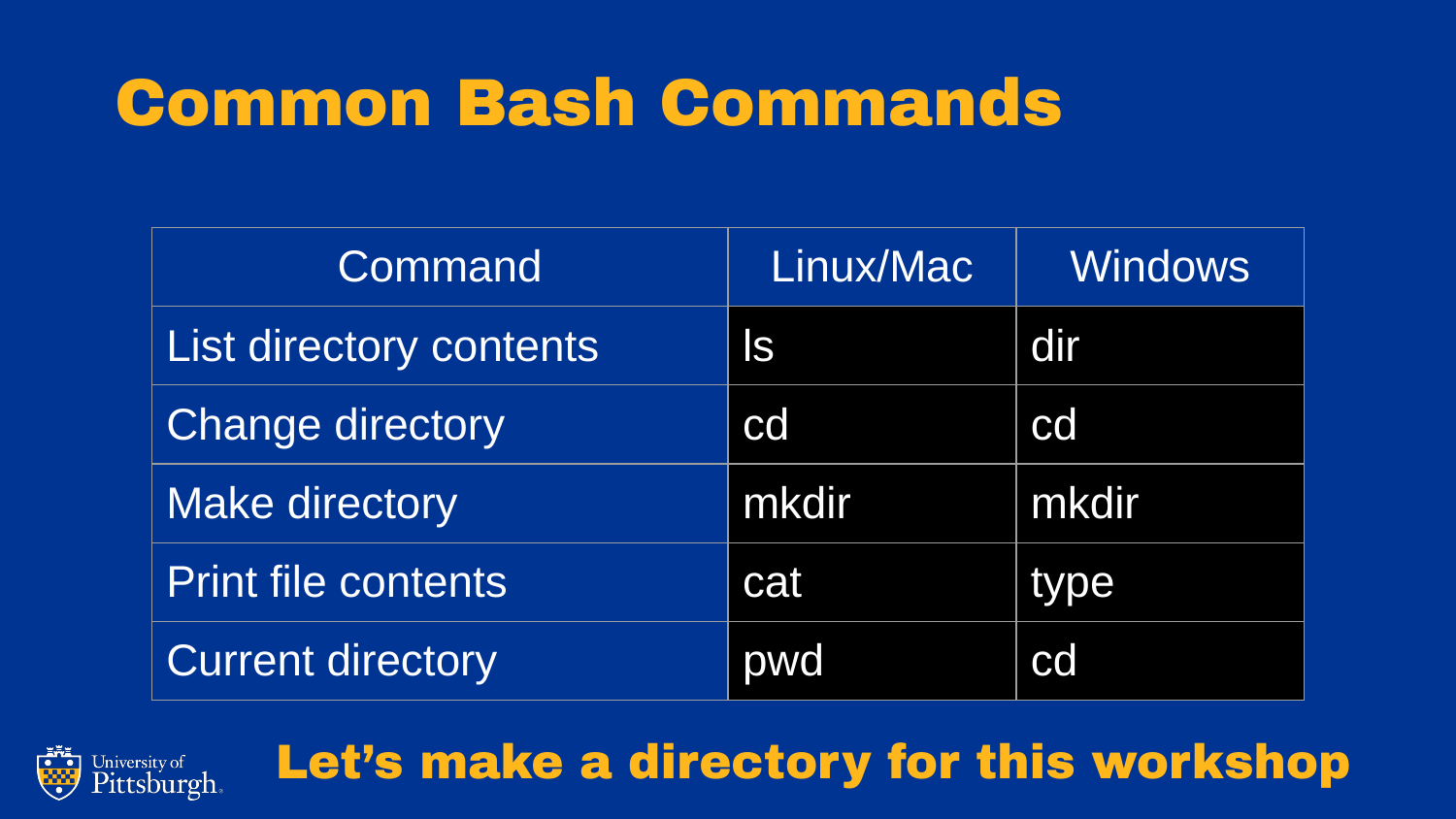

# Common Bash Commands
| Command | Linux/Mac | Windows |
| --- | --- | --- |
| List directory contents | ls | dir |
| Change directory | cd | cd |
| Make directory | mkdir | mkdir |
| Print file contents | cat | type |
| Current directory | pwd | cd |
Let’s make a directory for this workshop